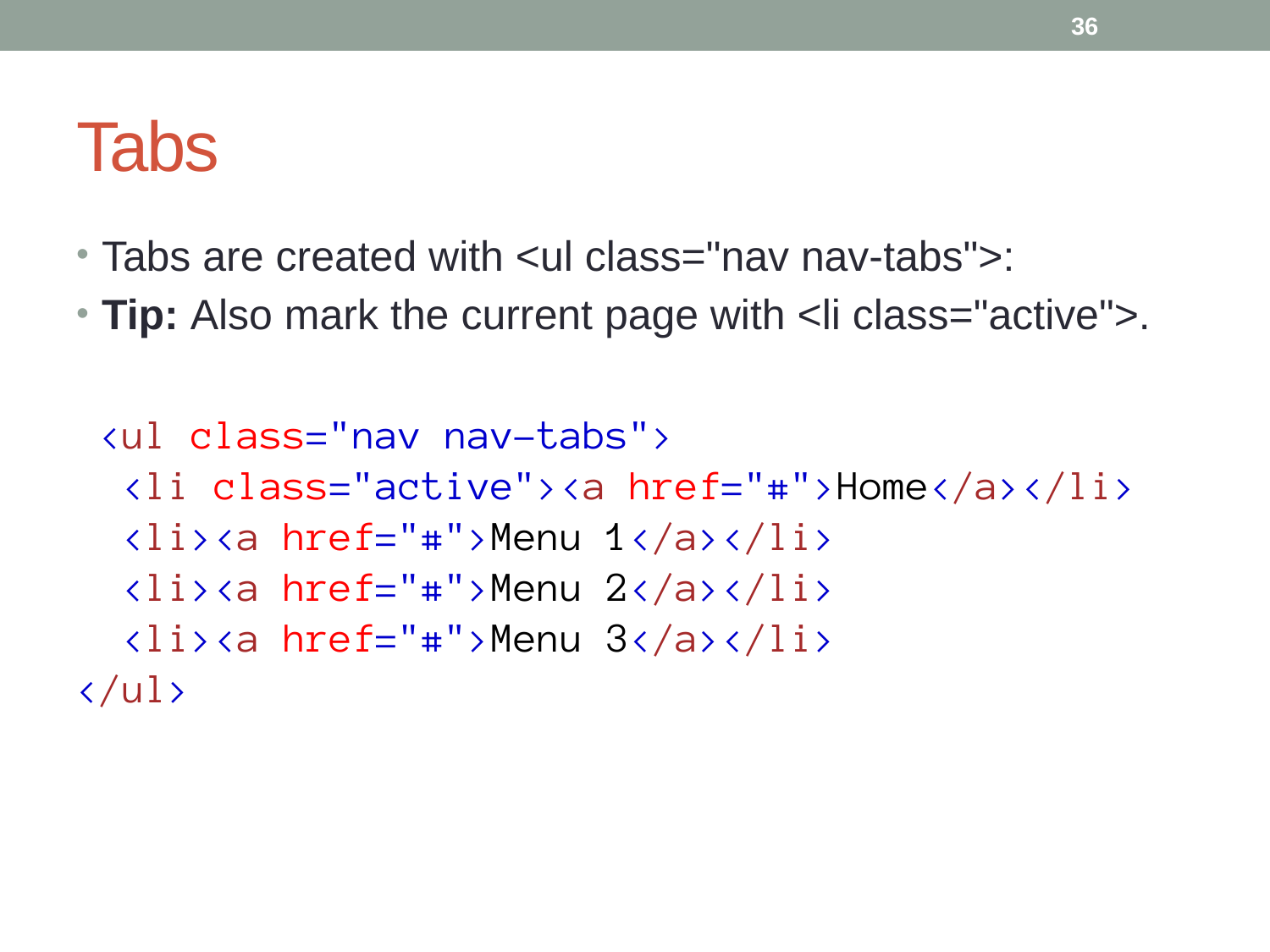

36
# Tabs
Tabs are created with <ul class="nav nav-tabs">:
Tip: Also mark the current page with <li class="active">.

 <ul class="nav nav-tabs">
  <li class="active"><a href="#">Home</a></li>
  <li><a href="#">Menu 1</a></li>
  <li><a href="#">Menu 2</a></li>
  <li><a href="#">Menu 3</a></li>
</ul>